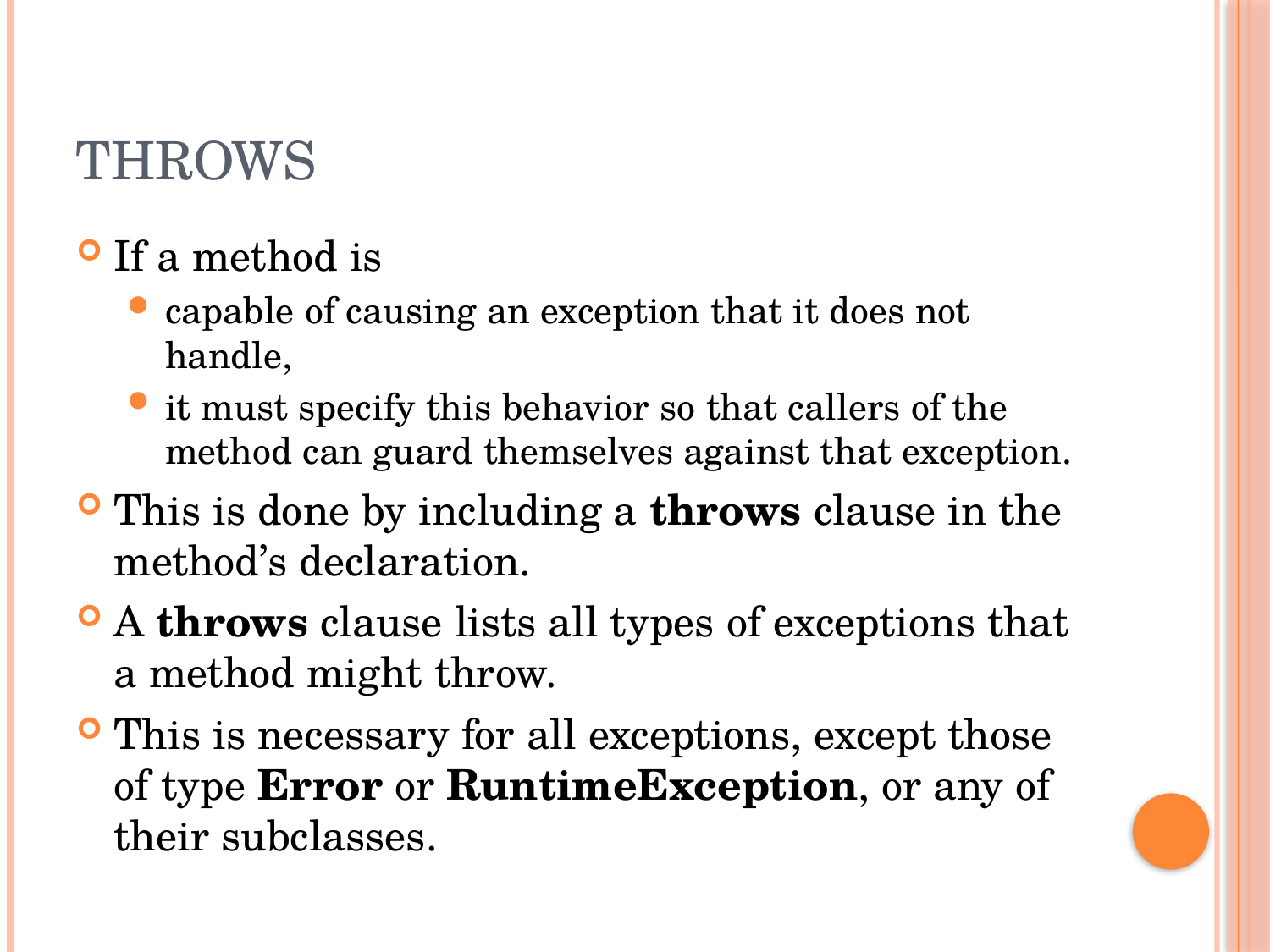

# throws
If a method is
capable of causing an exception that it does not handle,
it must specify this behavior so that callers of the method can guard themselves against that exception.
This is done by including a throws clause in the method’s declaration.
A throws clause lists all types of exceptions that a method might throw.
This is necessary for all exceptions, except those of type Error or RuntimeException, or any of their subclasses.